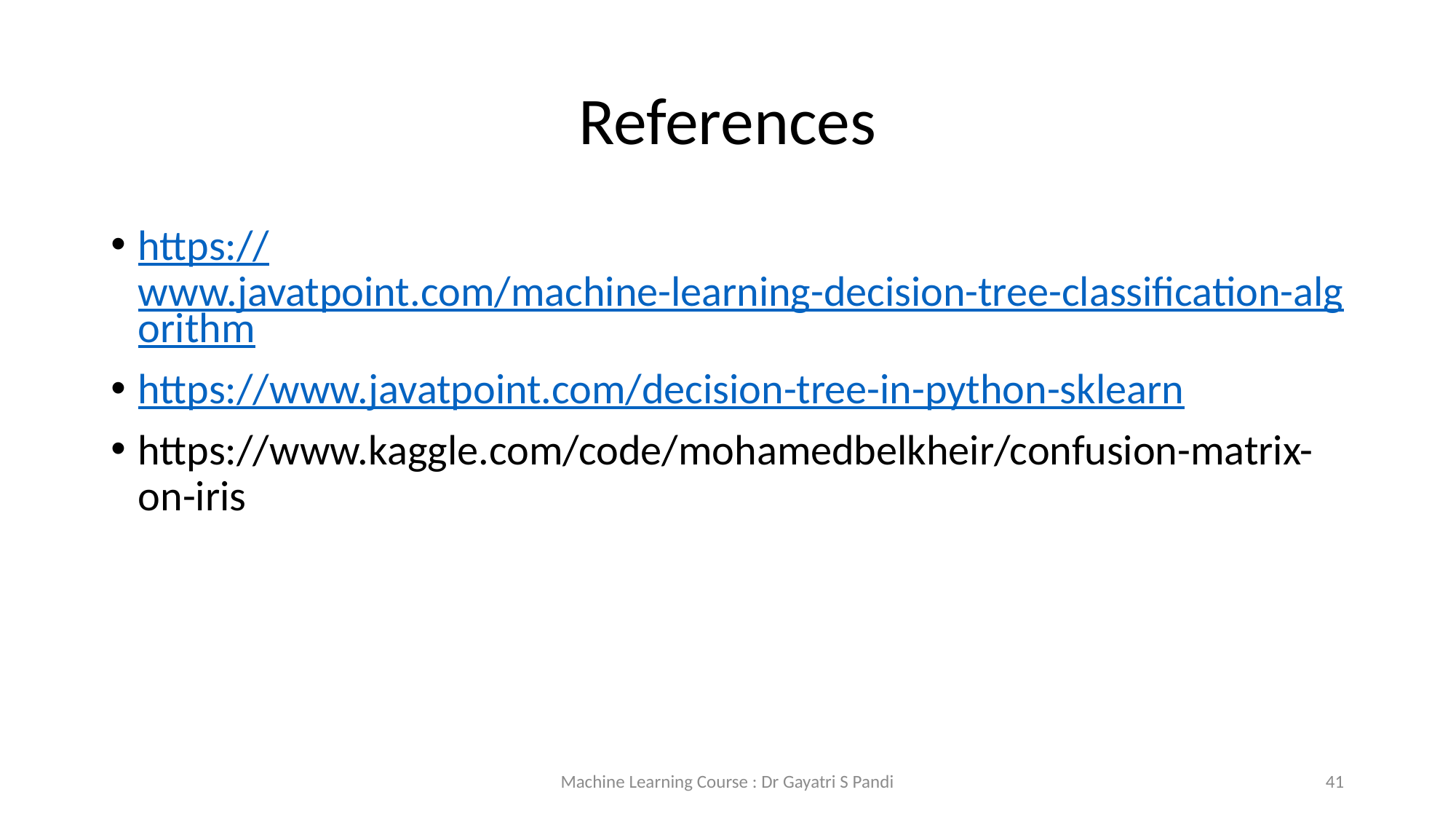

# References
https://www.javatpoint.com/machine-learning-decision-tree-classification-algorithm
https://www.javatpoint.com/decision-tree-in-python-sklearn
https://www.kaggle.com/code/mohamedbelkheir/confusion-matrix-on-iris
Machine Learning Course : Dr Gayatri S Pandi
41